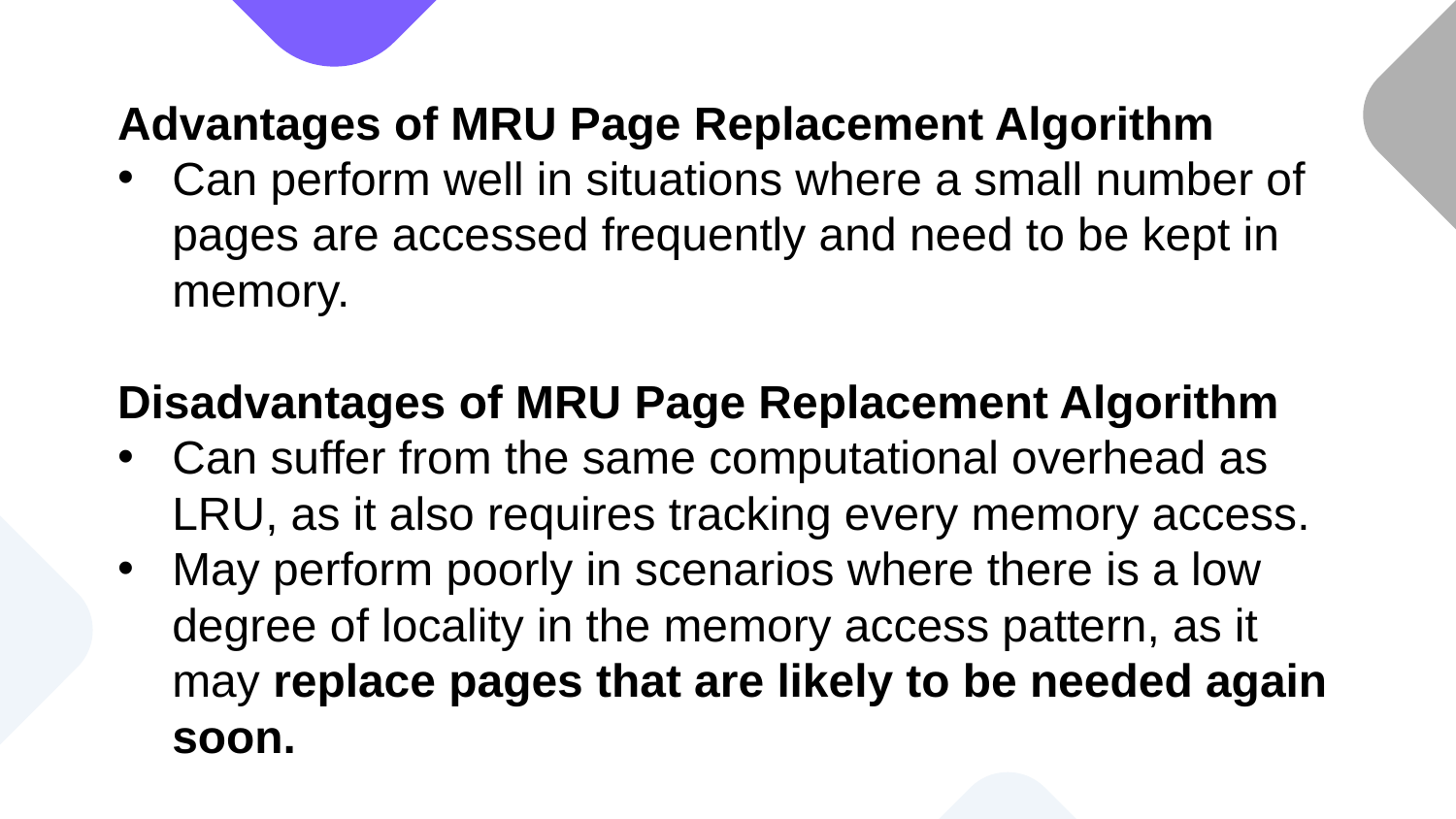

Advantages of MRU Page Replacement Algorithm
Can perform well in situations where a small number of pages are accessed frequently and need to be kept in memory.

Disadvantages of MRU Page Replacement Algorithm
Can suffer from the same computational overhead as LRU, as it also requires tracking every memory access.
May perform poorly in scenarios where there is a low degree of locality in the memory access pattern, as it may replace pages that are likely to be needed again soon.